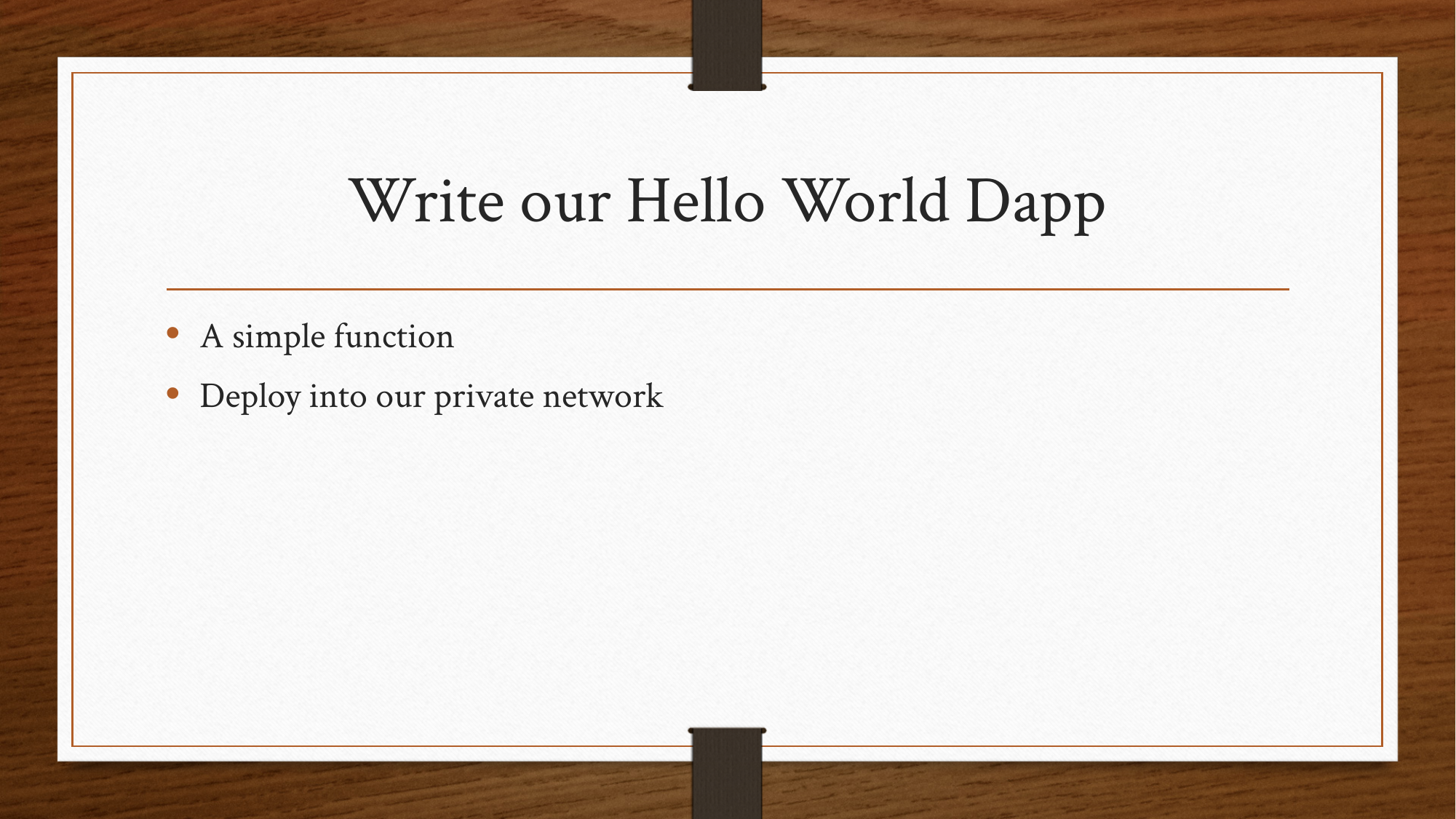

# Write our Hello World Dapp
A simple function
Deploy into our private network